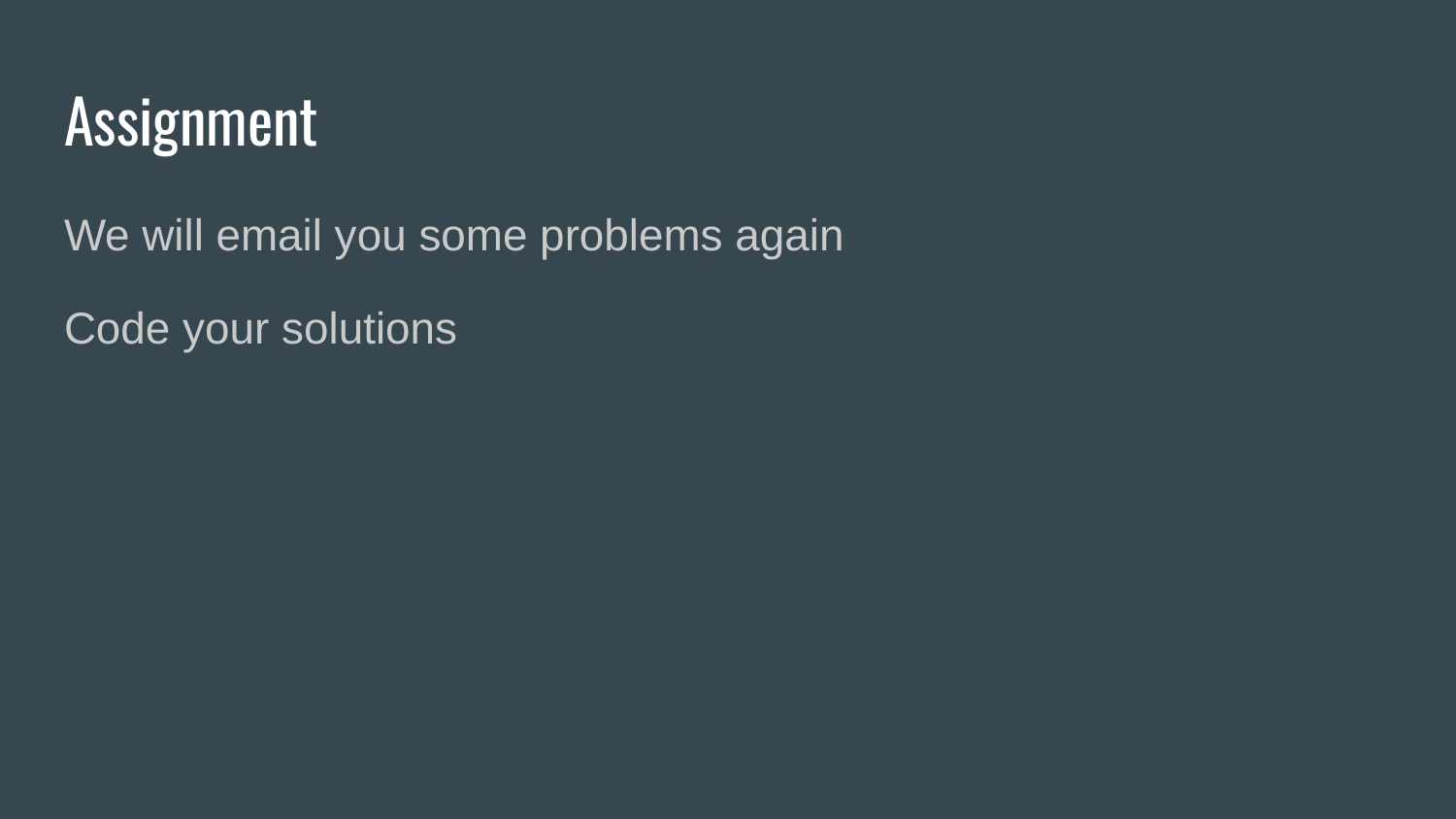

# Assignment
We will email you some problems again
Code your solutions